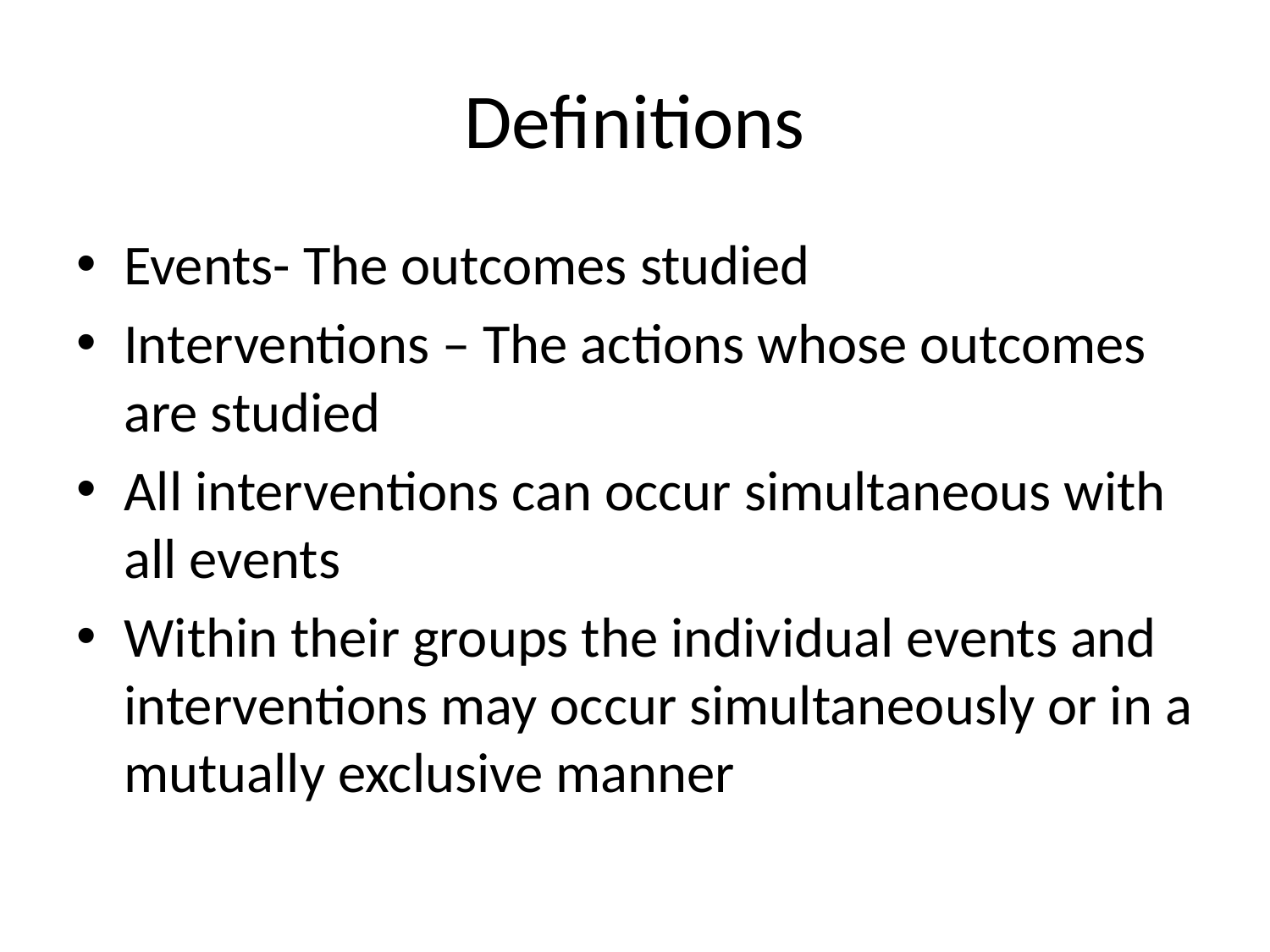

# Definitions
Events- The outcomes studied
Interventions – The actions whose outcomes are studied
All interventions can occur simultaneous with all events
Within their groups the individual events and interventions may occur simultaneously or in a mutually exclusive manner